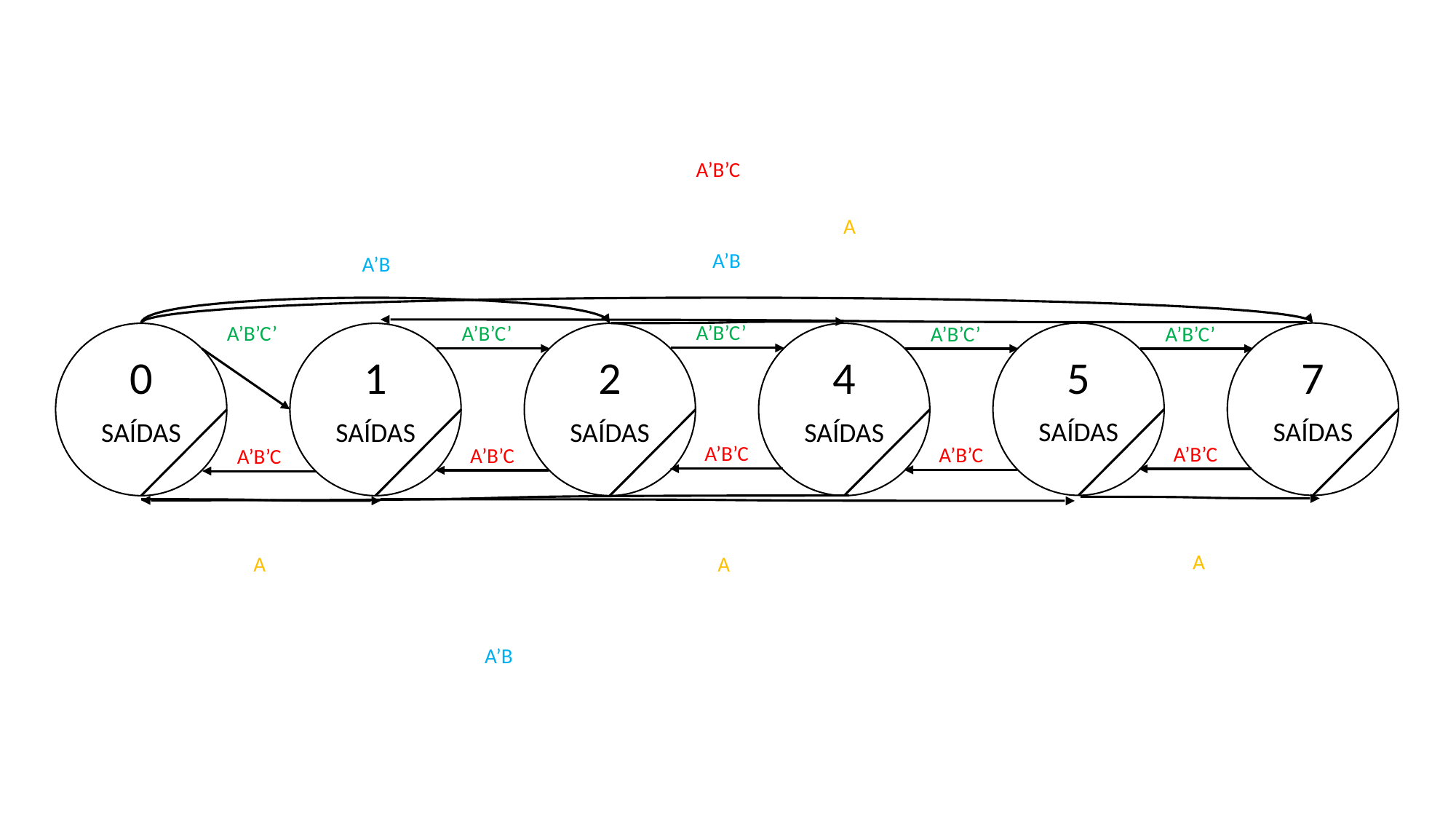

A’B’C
A
A’B
A’B
A’B’C’
A’B’C’
A’B’C’
A’B’C’
A’B’C’

5
SAÍDAS

7
SAÍDAS

0
SAÍDAS

1
SAÍDAS

2
SAÍDAS

4
SAÍDAS
A’B’C
A’B’C
A’B’C
A’B’C
A’B’C
A’B
A
A
A